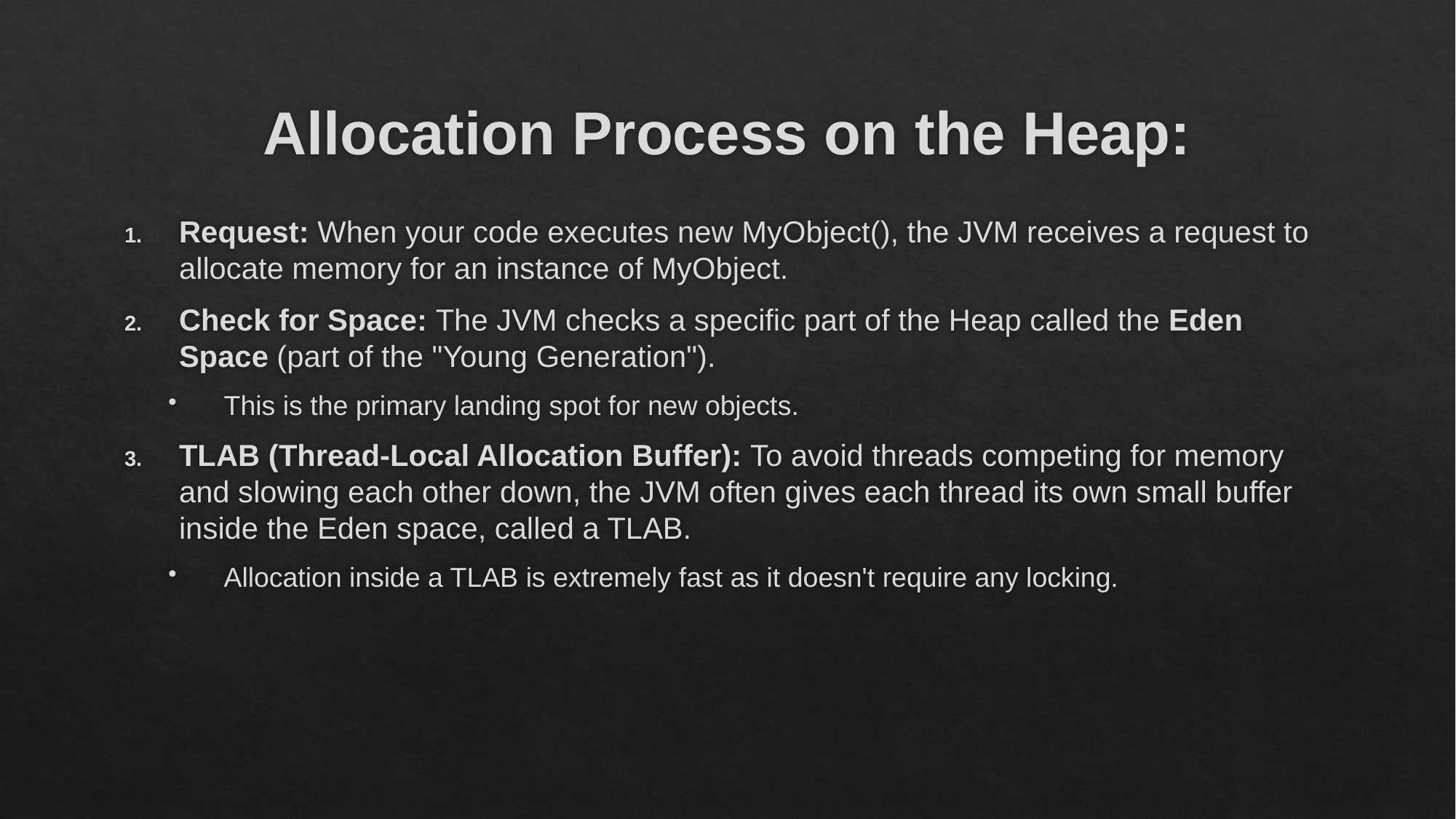

# Allocation Process on the Heap:
Request: When your code executes new MyObject(), the JVM receives a request to allocate memory for an instance of MyObject.
Check for Space: The JVM checks a specific part of the Heap called the Eden Space (part of the "Young Generation").
This is the primary landing spot for new objects.
TLAB (Thread-Local Allocation Buffer): To avoid threads competing for memory and slowing each other down, the JVM often gives each thread its own small buffer inside the Eden space, called a TLAB.
Allocation inside a TLAB is extremely fast as it doesn't require any locking.